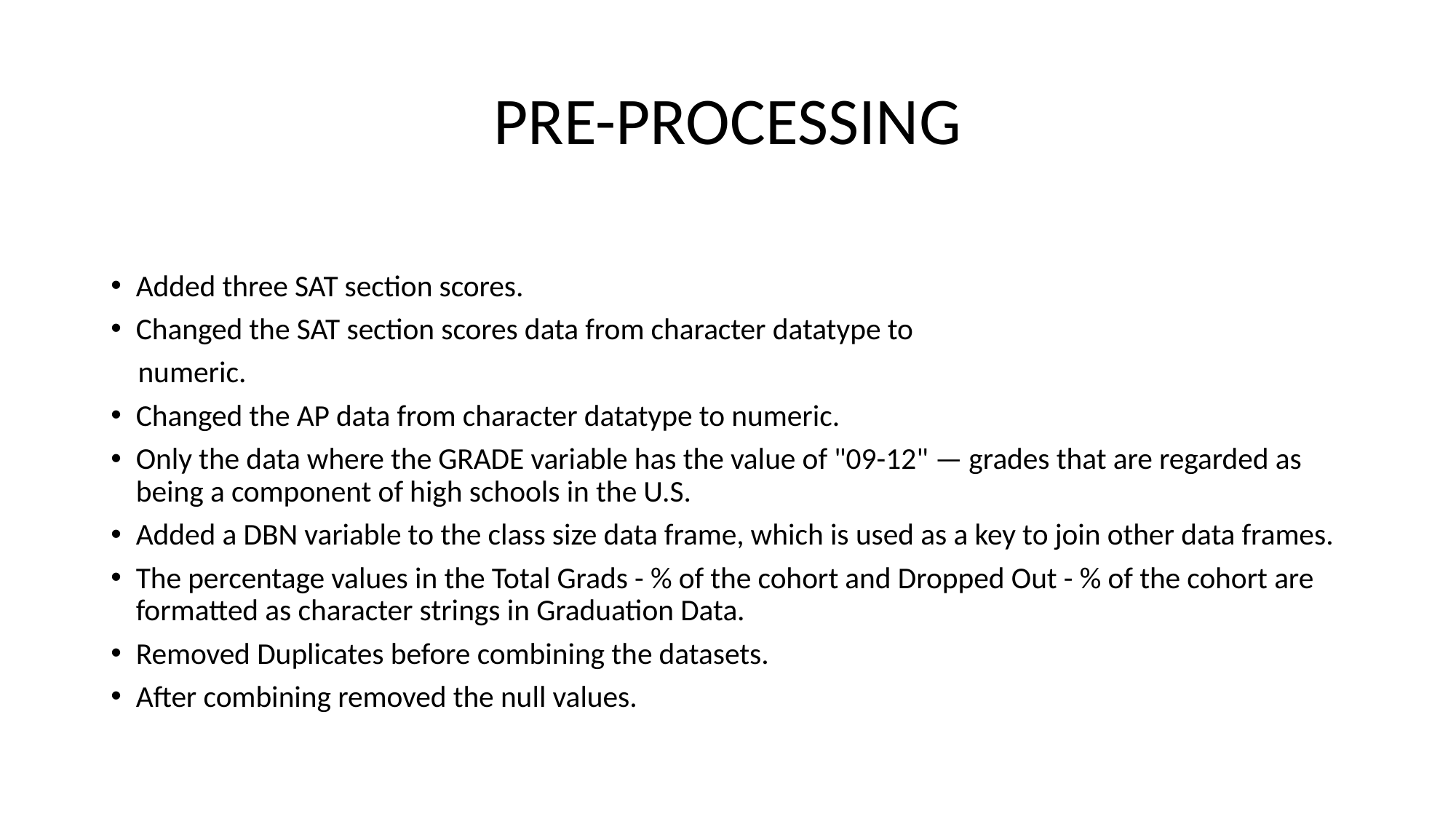

# PRE-PROCESSING

Added three SAT section scores.
Changed the SAT section scores data from character datatype to
    numeric.
Changed the AP data from character datatype to numeric.
Only the data where the GRADE variable has the value of "09-12" — grades that are regarded as being a component of high schools in the U.S.
Added a DBN variable to the class size data frame, which is used as a key to join other data frames.
The percentage values in the Total Grads - % of the cohort and Dropped Out - % of the cohort are formatted as character strings in Graduation Data.
Removed Duplicates before combining the datasets.
After combining removed the null values.

Exploratory Data Analysis